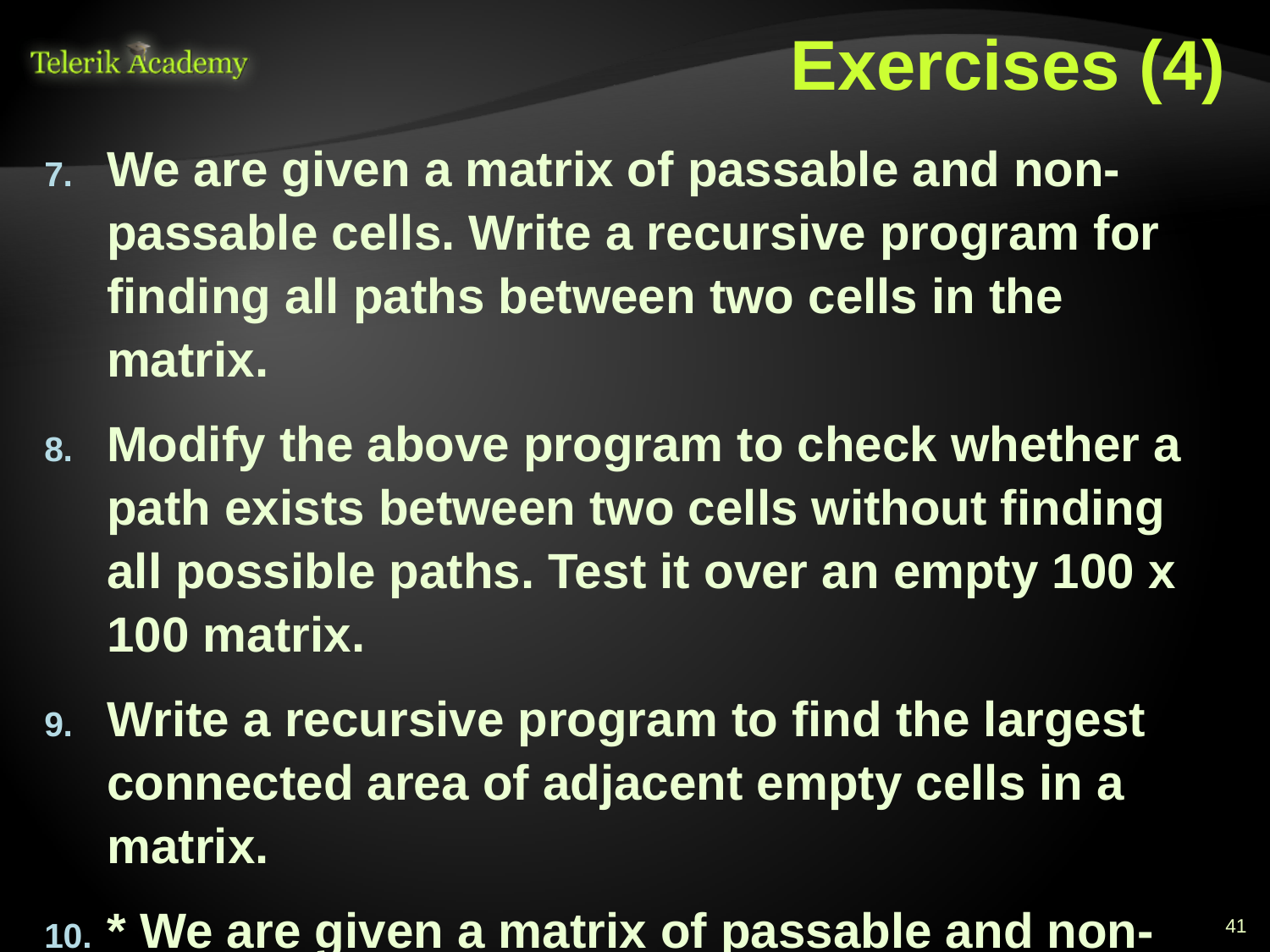

# Exercises (4)
We are given a matrix of passable and non-passable cells. Write a recursive program for finding all paths between two cells in the matrix.
Modify the above program to check whether a path exists between two cells without finding all possible paths. Test it over an empty 100 x 100 matrix.
Write a recursive program to find the largest connected area of adjacent empty cells in a matrix.
* We are given a matrix of passable and non-passable cells. Write a recursive program for finding all areas of passable cells in the matrix.
41